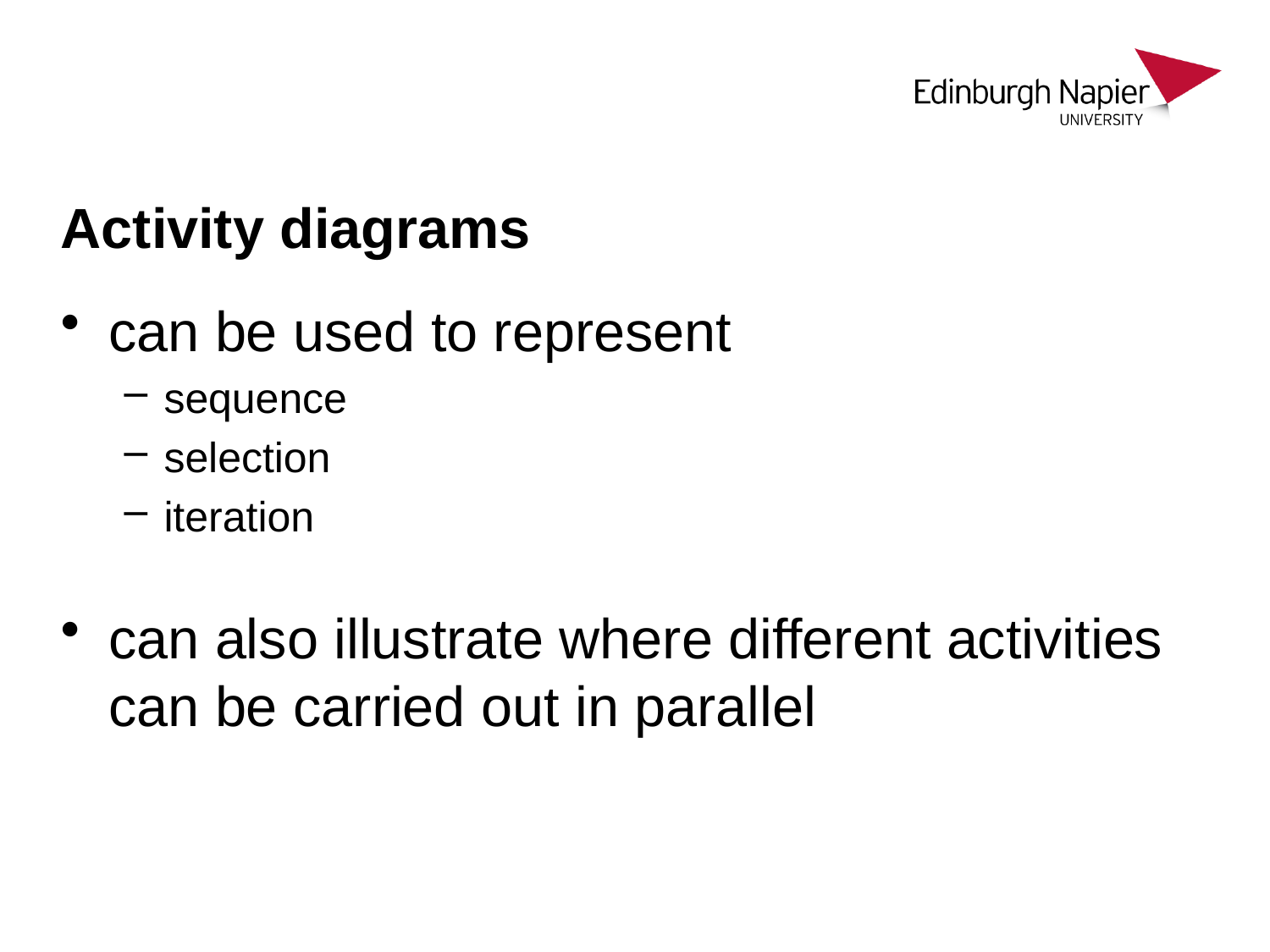

# Activity diagrams
can be used to represent
sequence
selection
iteration
can also illustrate where different activities can be carried out in parallel